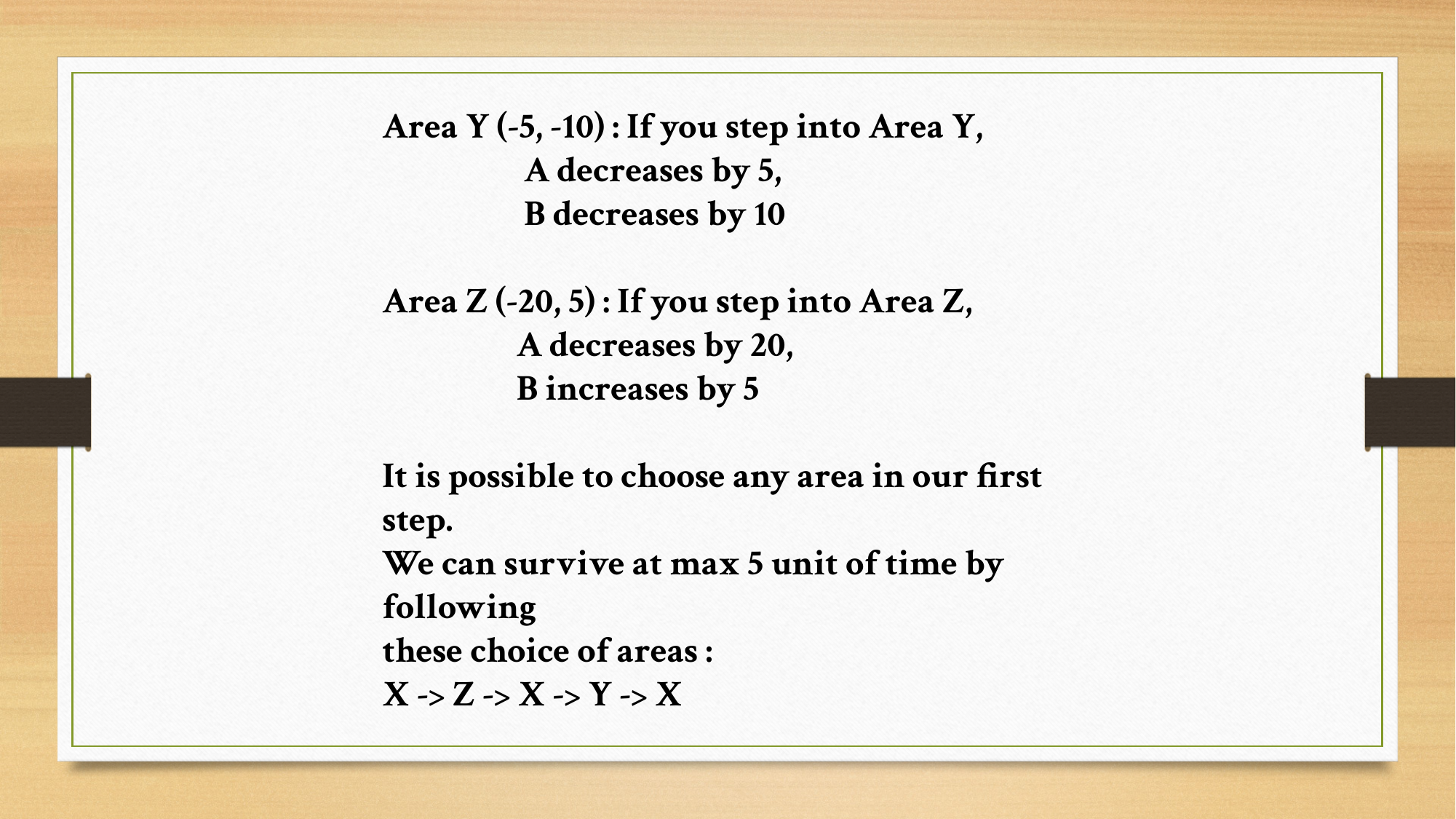

Area Y (-5, -10) : If you step into Area Y,
                   A decreases by 5,
                   B decreases by 10

Area Z (-20, 5) : If you step into Area Z,
                  A decreases by 20,
                  B increases by 5

It is possible to choose any area in our first step.
We can survive at max 5 unit of time by following
these choice of areas :
X -> Z -> X -> Y -> X